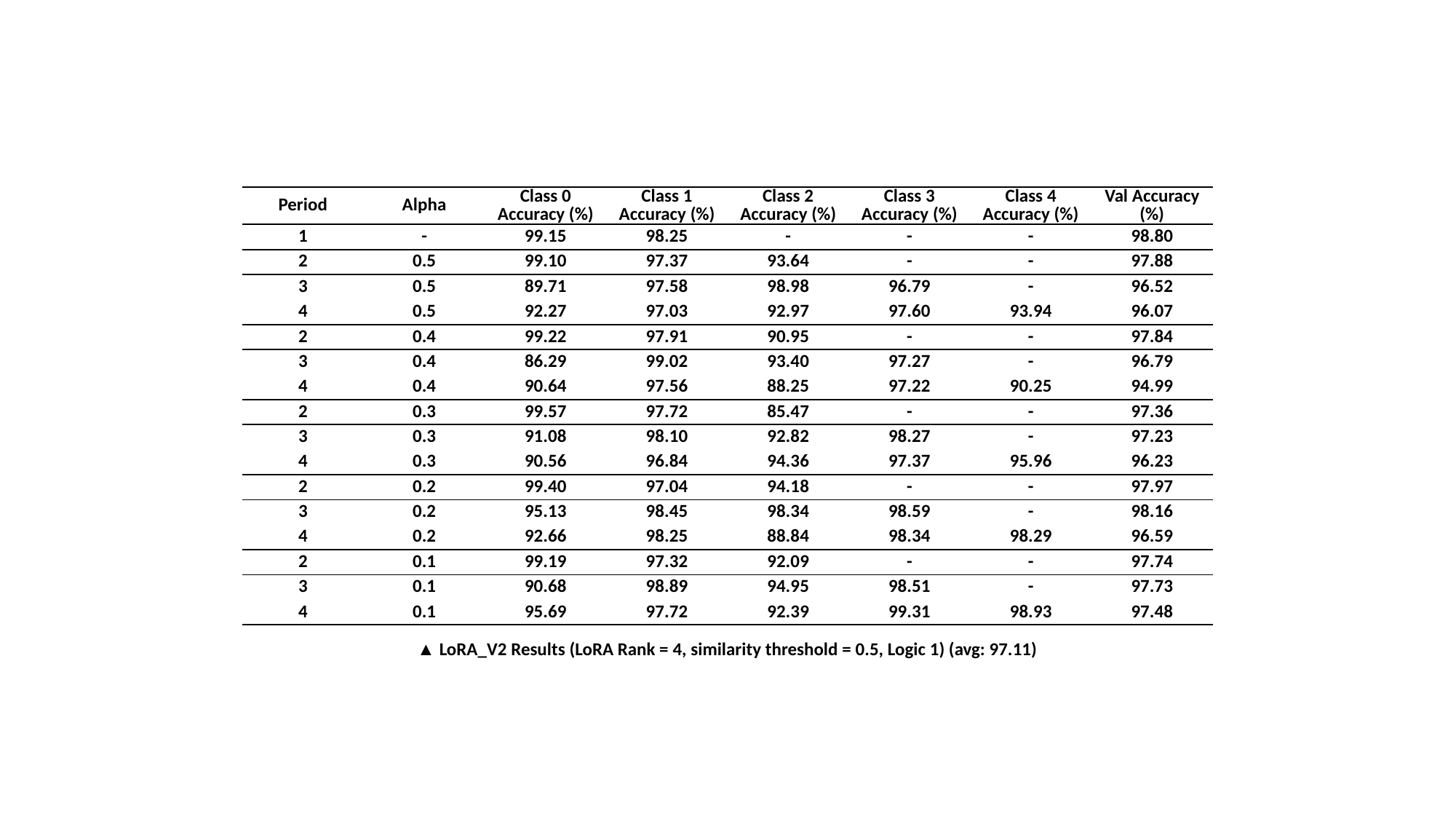

| Period | Alpha | Class 0 Accuracy (%) | Class 1 Accuracy (%) | Class 2 Accuracy (%) | Class 3 Accuracy (%) | Class 4 Accuracy (%) | Val Accuracy (%) |
| --- | --- | --- | --- | --- | --- | --- | --- |
| 1 | - | 99.15 | 98.25 | - | - | - | 98.80 |
| 2 | 0.5 | 99.10 | 97.37 | 93.64 | - | - | 97.88 |
| 3 | 0.5 | 89.71 | 97.58 | 98.98 | 96.79 | - | 96.52 |
| 4 | 0.5 | 92.27 | 97.03 | 92.97 | 97.60 | 93.94 | 96.07 |
| 2 | 0.4 | 99.22 | 97.91 | 90.95 | - | - | 97.84 |
| 3 | 0.4 | 86.29 | 99.02 | 93.40 | 97.27 | - | 96.79 |
| 4 | 0.4 | 90.64 | 97.56 | 88.25 | 97.22 | 90.25 | 94.99 |
| 2 | 0.3 | 99.57 | 97.72 | 85.47 | - | - | 97.36 |
| 3 | 0.3 | 91.08 | 98.10 | 92.82 | 98.27 | - | 97.23 |
| 4 | 0.3 | 90.56 | 96.84 | 94.36 | 97.37 | 95.96 | 96.23 |
| 2 | 0.2 | 99.40 | 97.04 | 94.18 | - | - | 97.97 |
| 3 | 0.2 | 95.13 | 98.45 | 98.34 | 98.59 | - | 98.16 |
| 4 | 0.2 | 92.66 | 98.25 | 88.84 | 98.34 | 98.29 | 96.59 |
| 2 | 0.1 | 99.19 | 97.32 | 92.09 | - | - | 97.74 |
| 3 | 0.1 | 90.68 | 98.89 | 94.95 | 98.51 | - | 97.73 |
| 4 | 0.1 | 95.69 | 97.72 | 92.39 | 99.31 | 98.93 | 97.48 |
▲ LoRA_V2 Results (LoRA Rank = 4, similarity threshold = 0.5, Logic 1) (avg: 97.11)